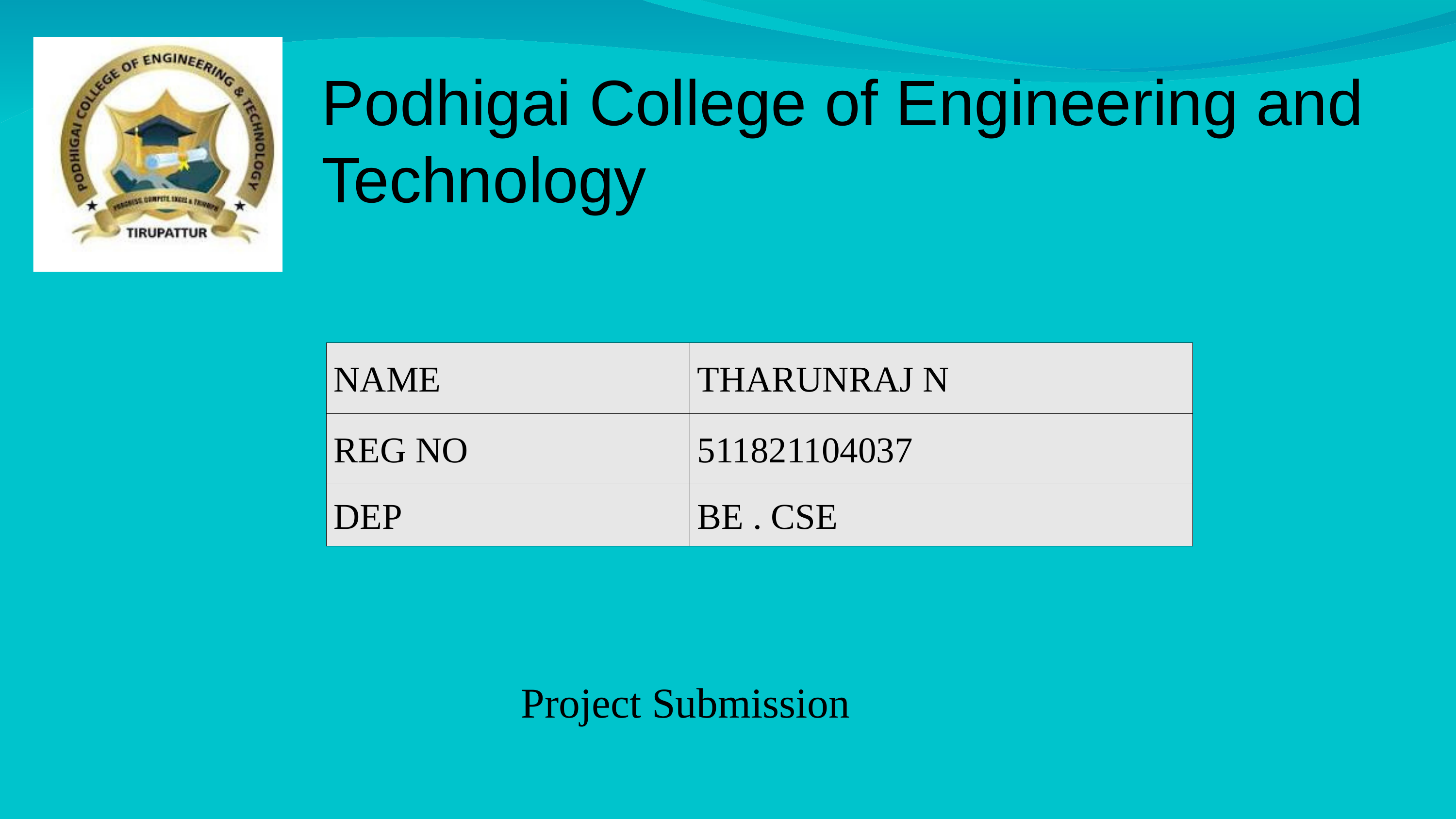

Podhigai College of Engineering and Technology
| NAME | THARUNRAJ N |
| --- | --- |
| REG NO | 511821104037 |
| DEP | BE . CSE |
Project Submission